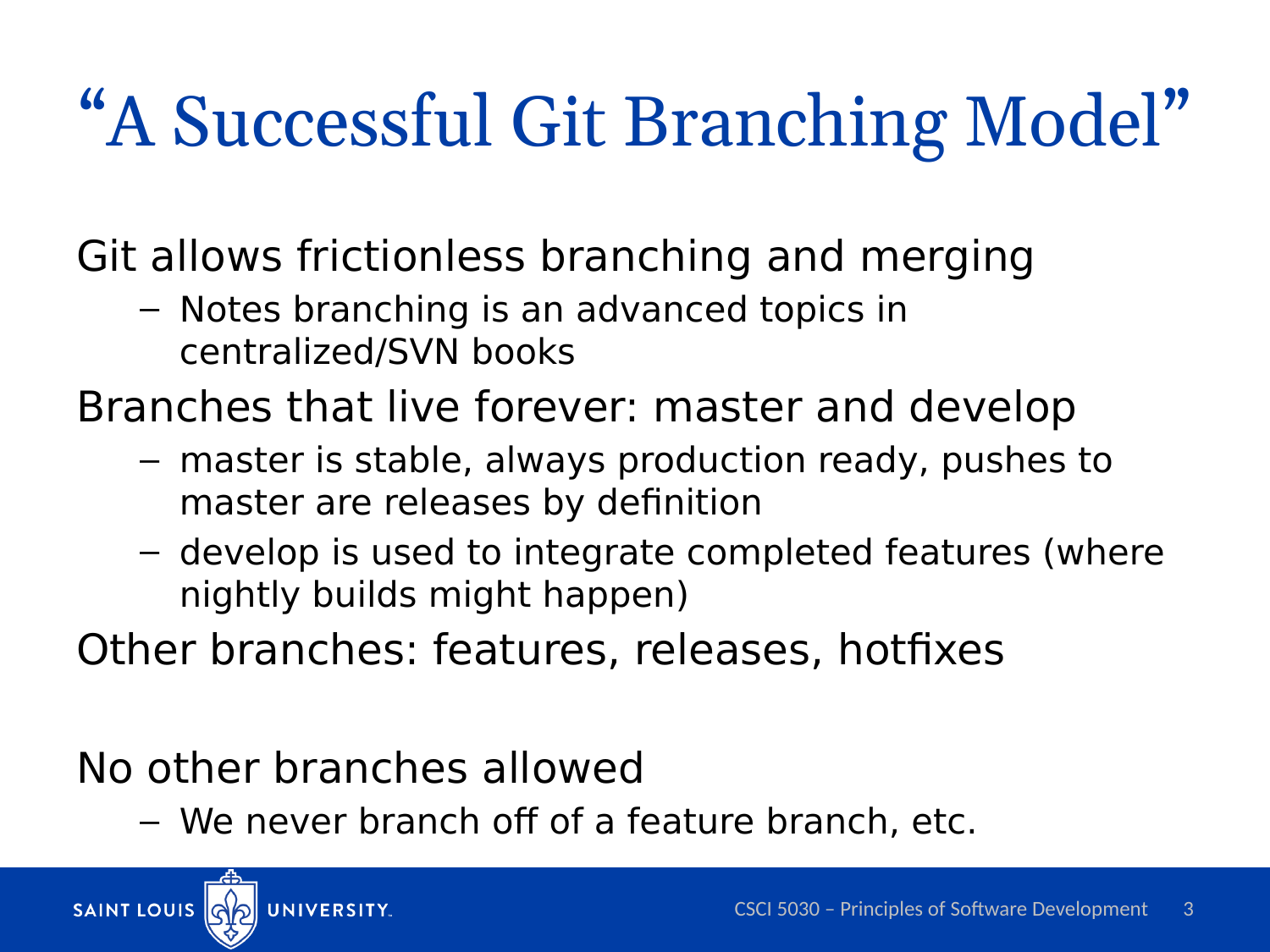

# “A Successful Git Branching Model”
Git allows frictionless branching and merging
Notes branching is an advanced topics in centralized/SVN books
Branches that live forever: master and develop
master is stable, always production ready, pushes to master are releases by definition
develop is used to integrate completed features (where nightly builds might happen)
Other branches: features, releases, hotfixes

No other branches allowed
We never branch off of a feature branch, etc.
CSCI 5030 – Principles of Software Development
3